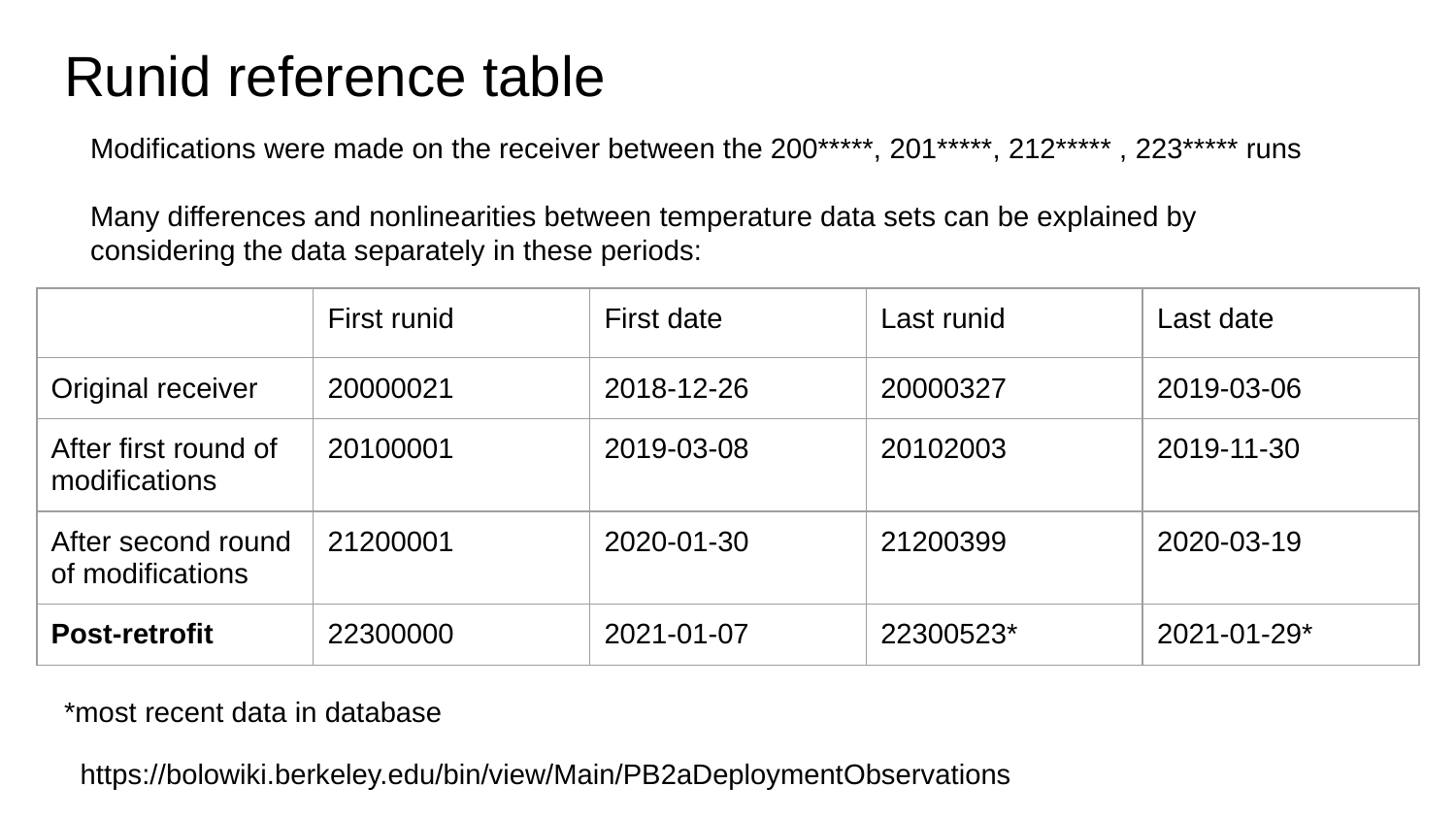

# Runid reference table
Modifications were made on the receiver between the 200*****, 201*****, 212***** , 223***** runs

Many differences and nonlinearities between temperature data sets can be explained by considering the data separately in these periods:
|  | First runid | First date | Last runid | Last date |
| --- | --- | --- | --- | --- |
| Original receiver | 20000021 | 2018-12-26 | 20000327 | 2019-03-06 |
| After first round of modifications | 20100001 | 2019-03-08 | 20102003 | 2019-11-30 |
| After second round of modifications | 21200001 | 2020-01-30 | 21200399 | 2020-03-19 |
| Post-retrofit | 22300000 | 2021-01-07 | 22300523\* | 2021-01-29\* |
*most recent data in database
https://bolowiki.berkeley.edu/bin/view/Main/PB2aDeploymentObservations